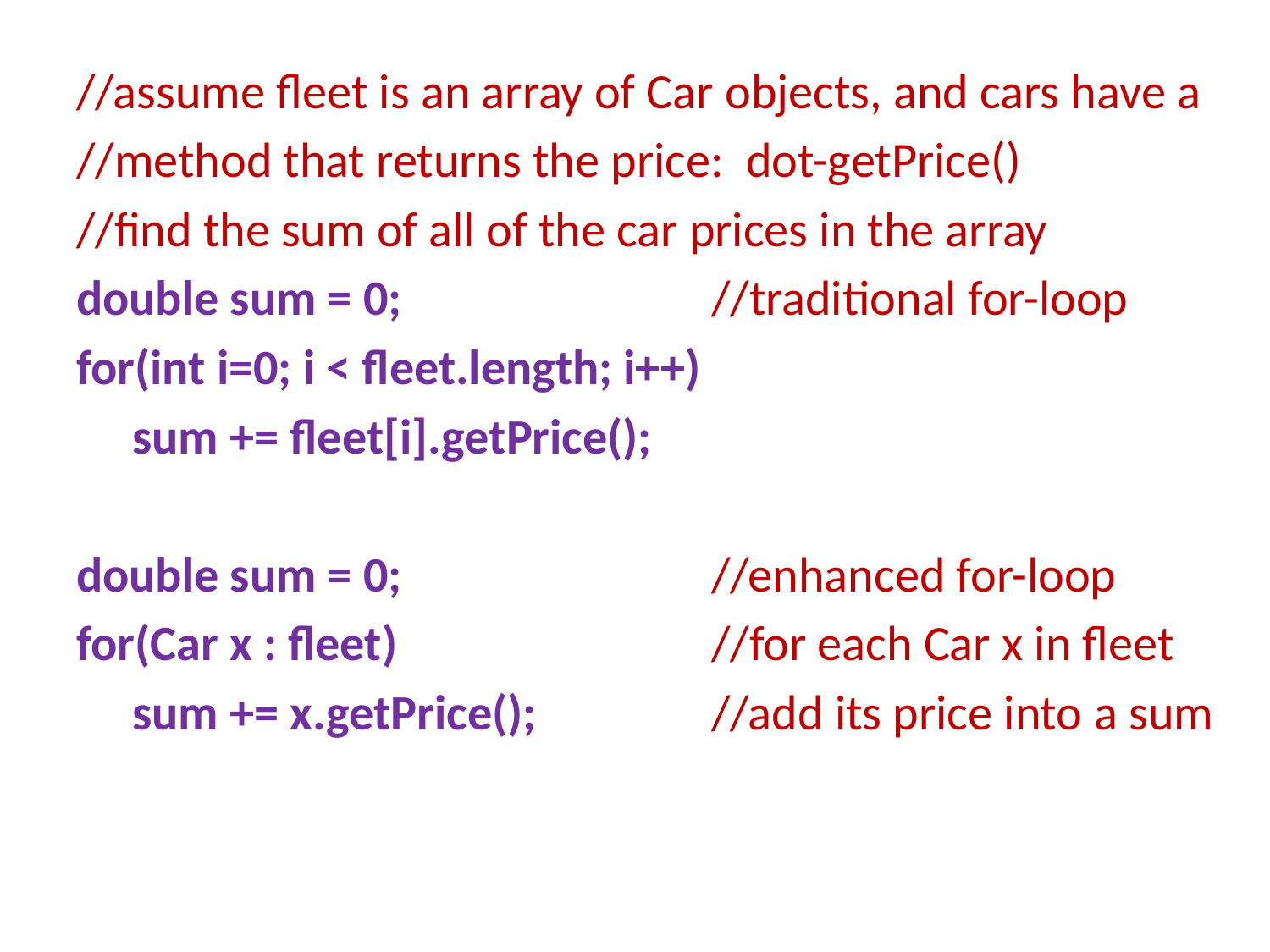

//assume fleet is an array of Car objects, and cars have a
//method that returns the price:  dot-getPrice()
//find the sum of all of the car prices in the array
double sum = 0;			//traditional for-loop
for(int i=0; i < fleet.length; i++)
     sum += fleet[i].getPrice();

double sum = 0;			//enhanced for-loop
for(Car x : fleet)	 		//for each Car x in fleet
     sum += x.getPrice();  		//add its price into a sum